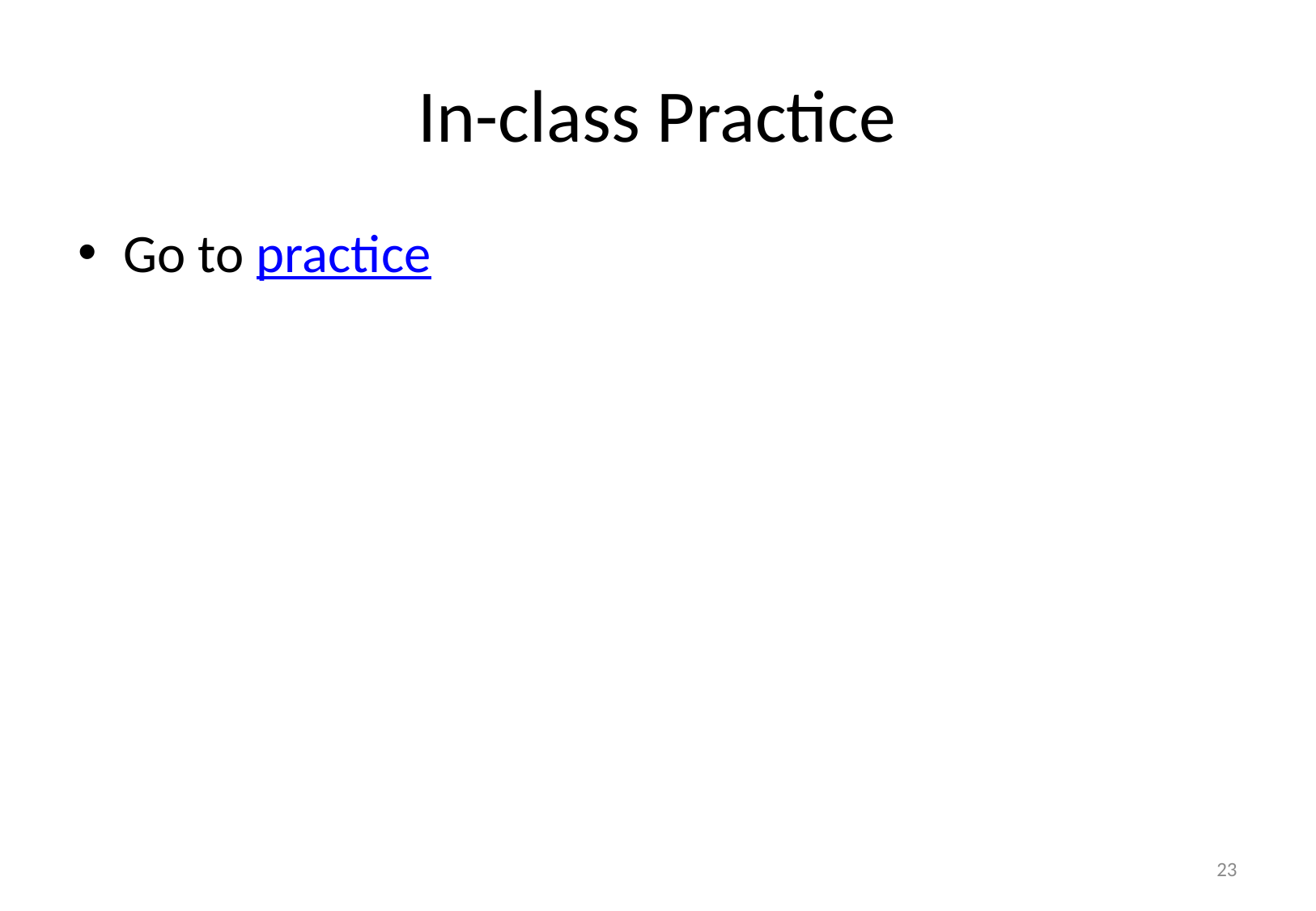

# In-class Practice
Go to practice

23